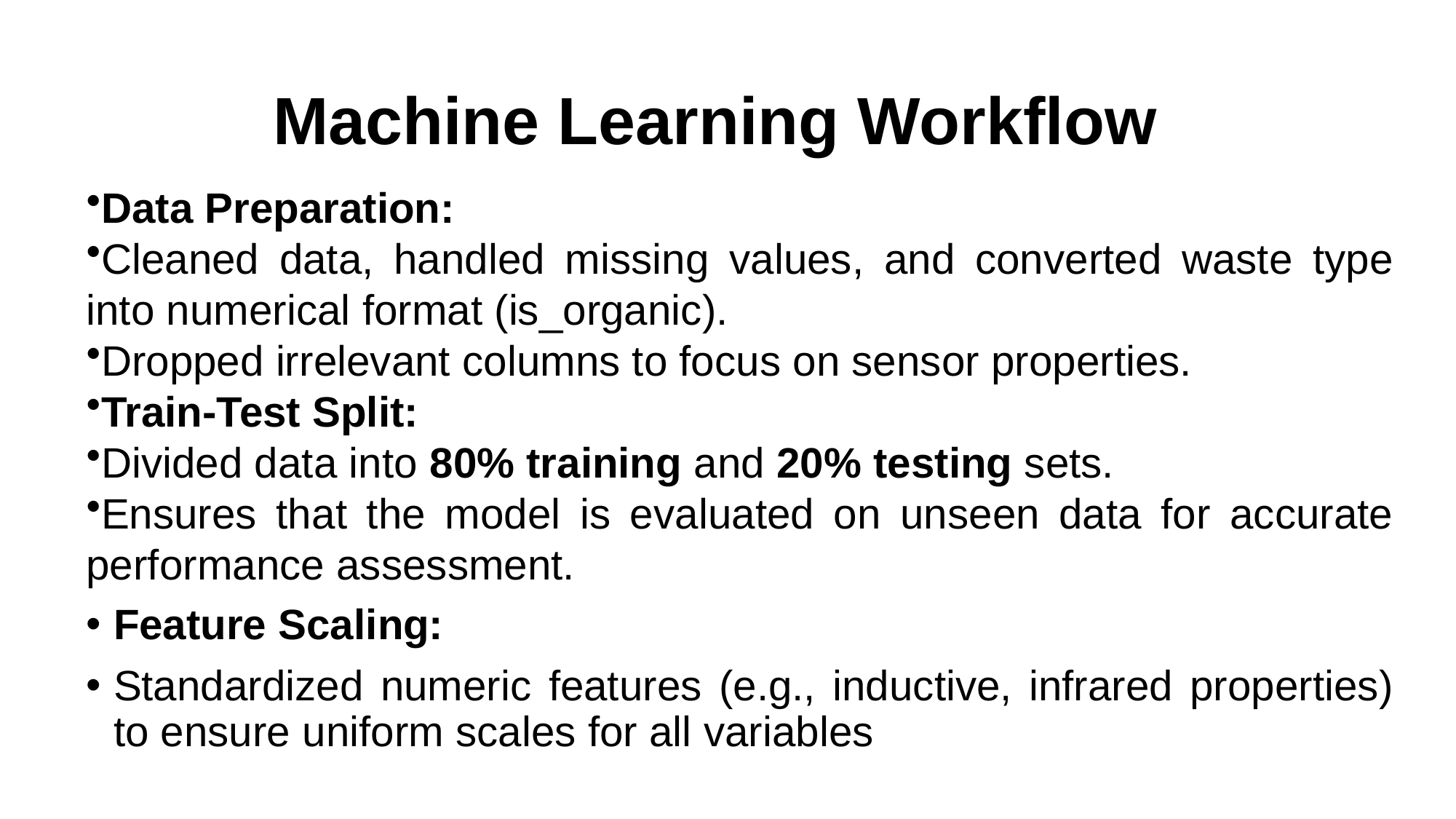

# Machine Learning Workflow
Data Preparation:
Cleaned data, handled missing values, and converted waste type into numerical format (is_organic).
Dropped irrelevant columns to focus on sensor properties.
Train-Test Split:
Divided data into 80% training and 20% testing sets.
Ensures that the model is evaluated on unseen data for accurate performance assessment.
Feature Scaling:
Standardized numeric features (e.g., inductive, infrared properties) to ensure uniform scales for all variables